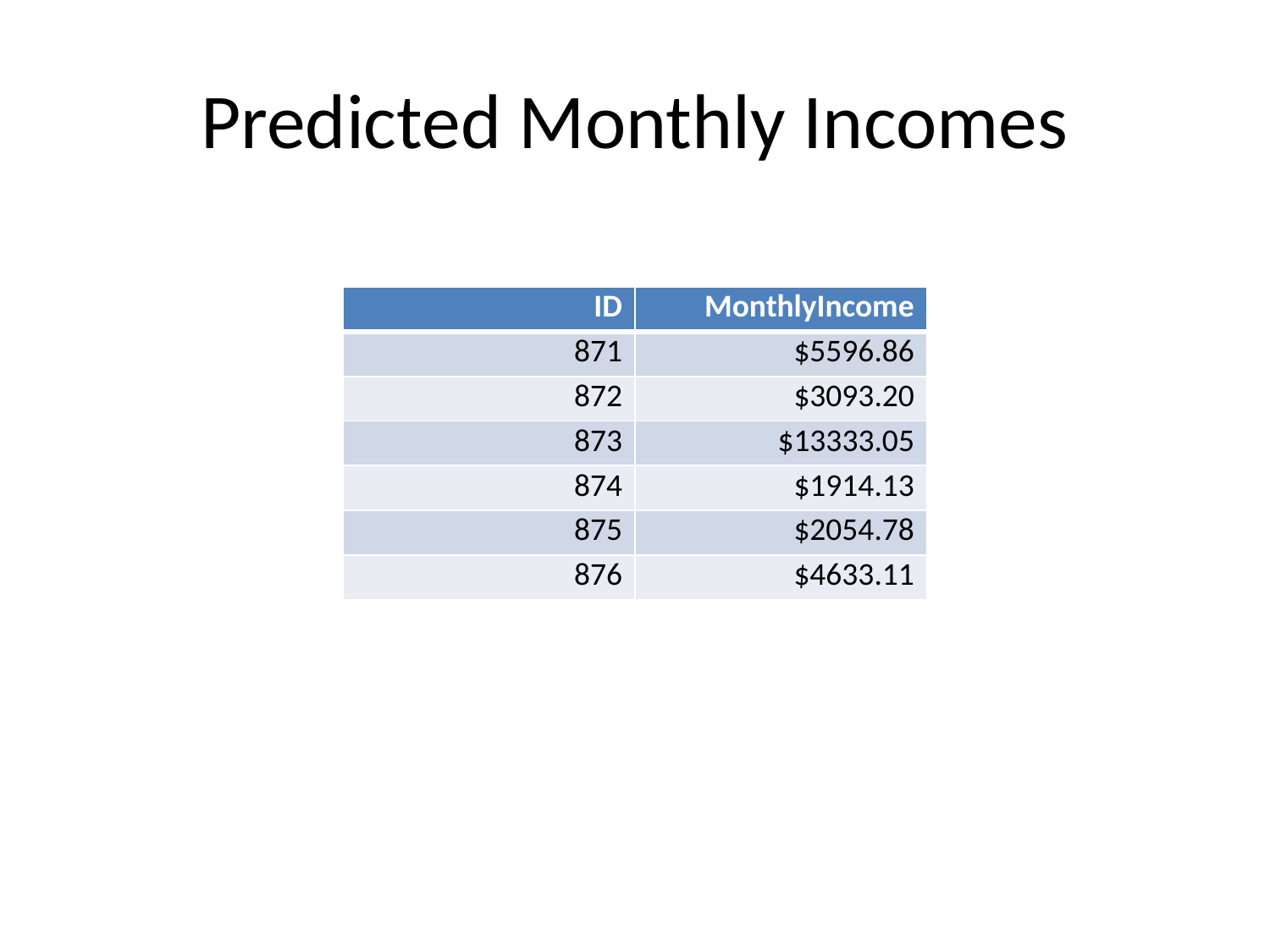

# Predicted Monthly Incomes
| ID | MonthlyIncome |
| --- | --- |
| 871 | $5596.86 |
| 872 | $3093.20 |
| 873 | $13333.05 |
| 874 | $1914.13 |
| 875 | $2054.78 |
| 876 | $4633.11 |